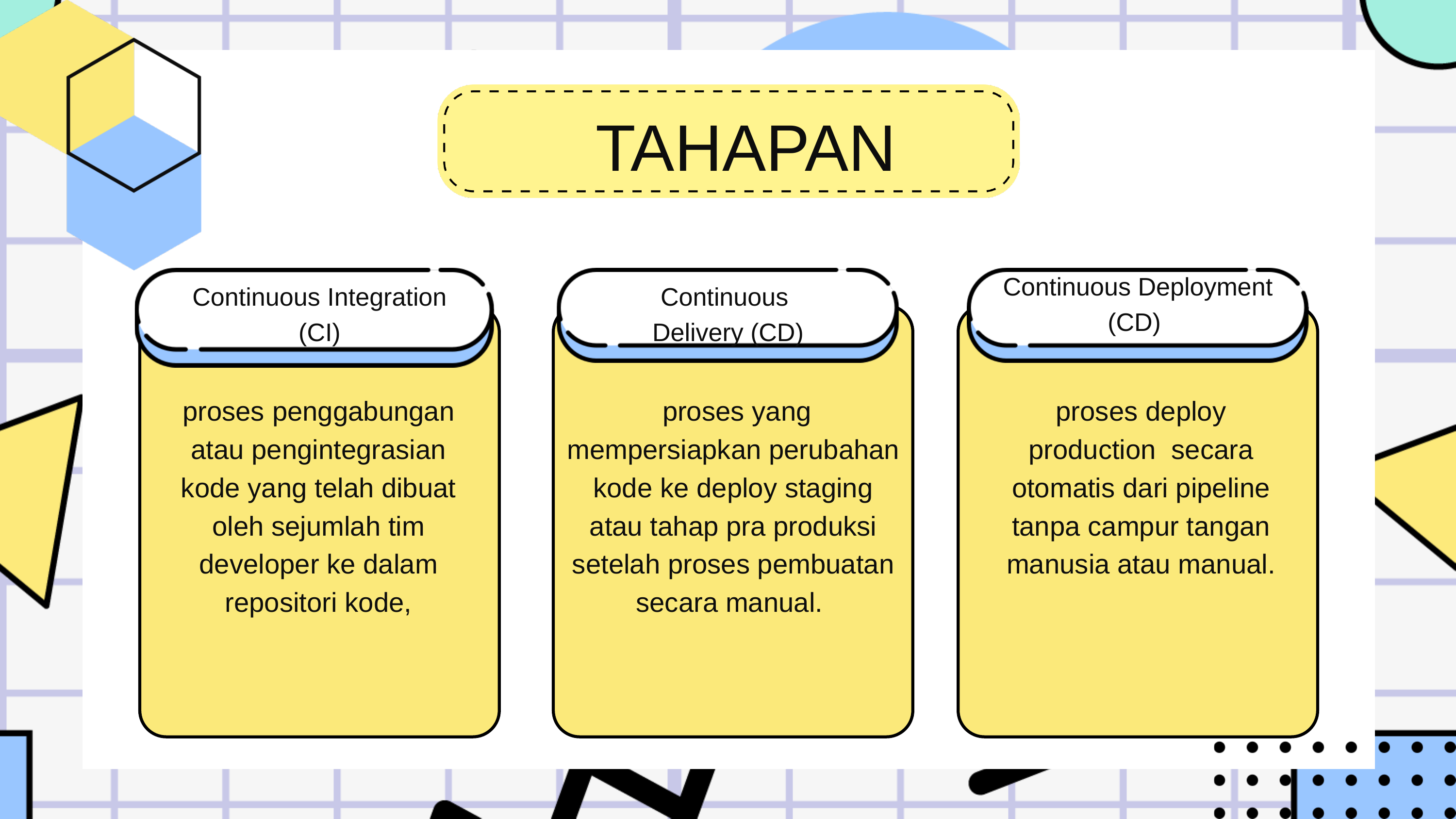

TAHAPAN
Continuous Deployment (CD)

Continuous Integration (CI)
Continuous
Delivery (CD)

proses penggabungan atau pengintegrasian kode yang telah dibuat oleh sejumlah tim developer ke dalam repositori kode,
 proses yang mempersiapkan perubahan kode ke deploy staging atau tahap pra produksi setelah proses pembuatan secara manual.
proses deploy production  secara otomatis dari pipeline tanpa campur tangan manusia atau manual.